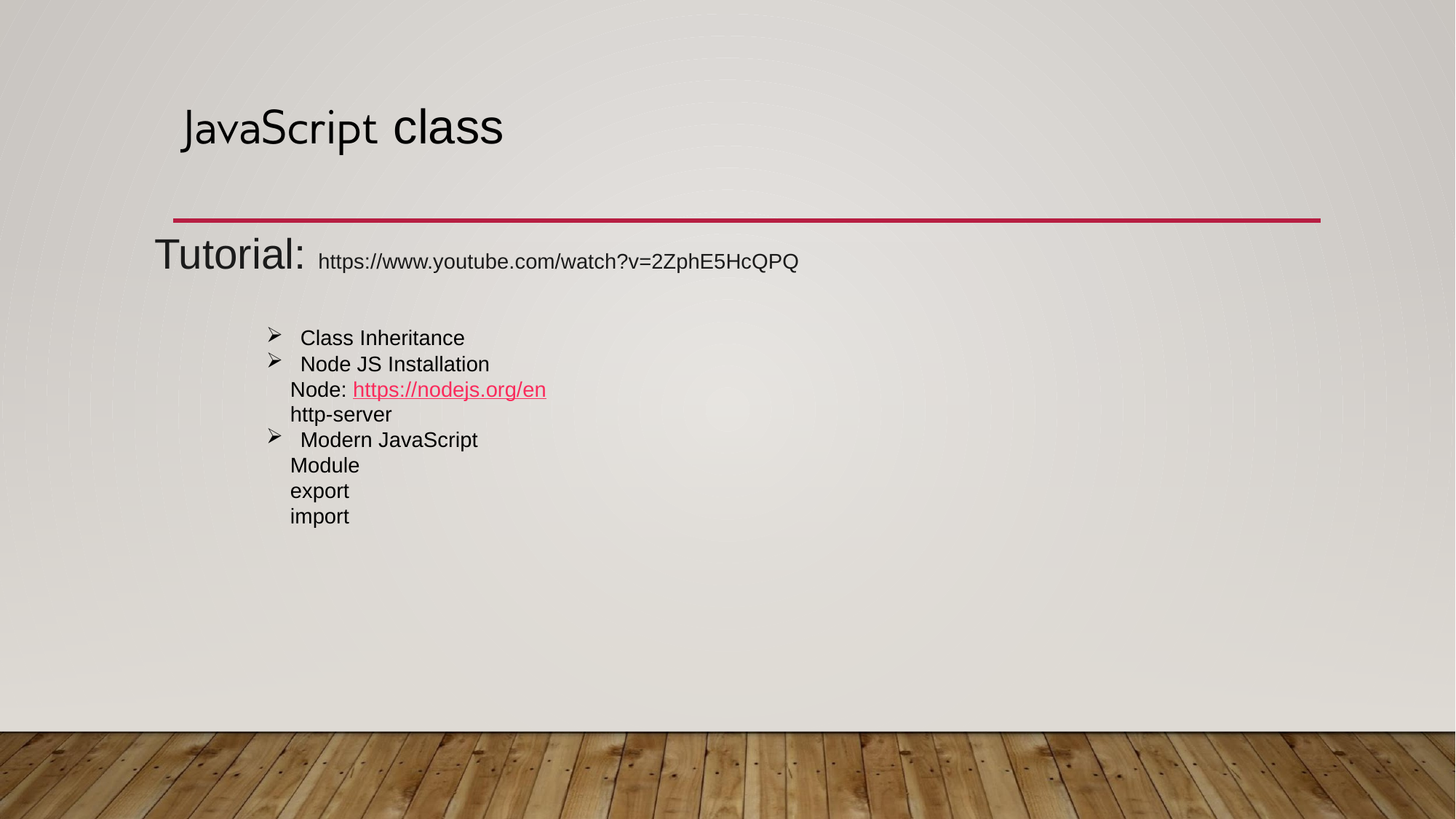

# JavaScript class
Tutorial: https://www.youtube.com/watch?v=2ZphE5HcQPQ
Class Inheritance
Node JS Installation
    Node: https://nodejs.org/en
    http-server
Modern JavaScript
    Module
    export
    import